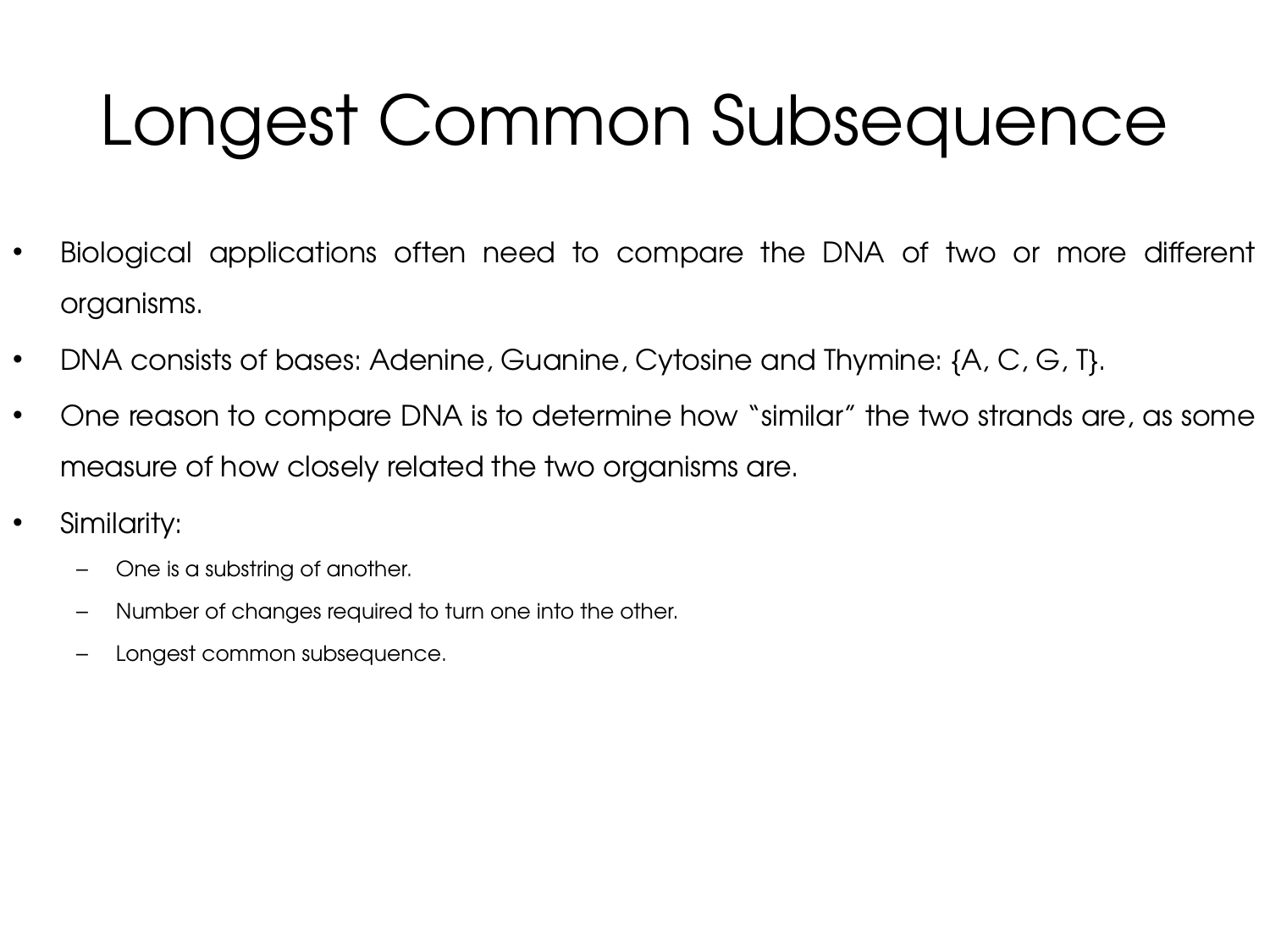

# Longest Common Subsequence
Biological applications often need to compare the DNA of two or more different organisms.
DNA consists of bases: Adenine, Guanine, Cytosine and Thymine: {A, C, G, T}.
One reason to compare DNA is to determine how “similar” the two strands are, as some measure of how closely related the two organisms are.
Similarity:
One is a substring of another.
Number of changes required to turn one into the other.
Longest common subsequence.